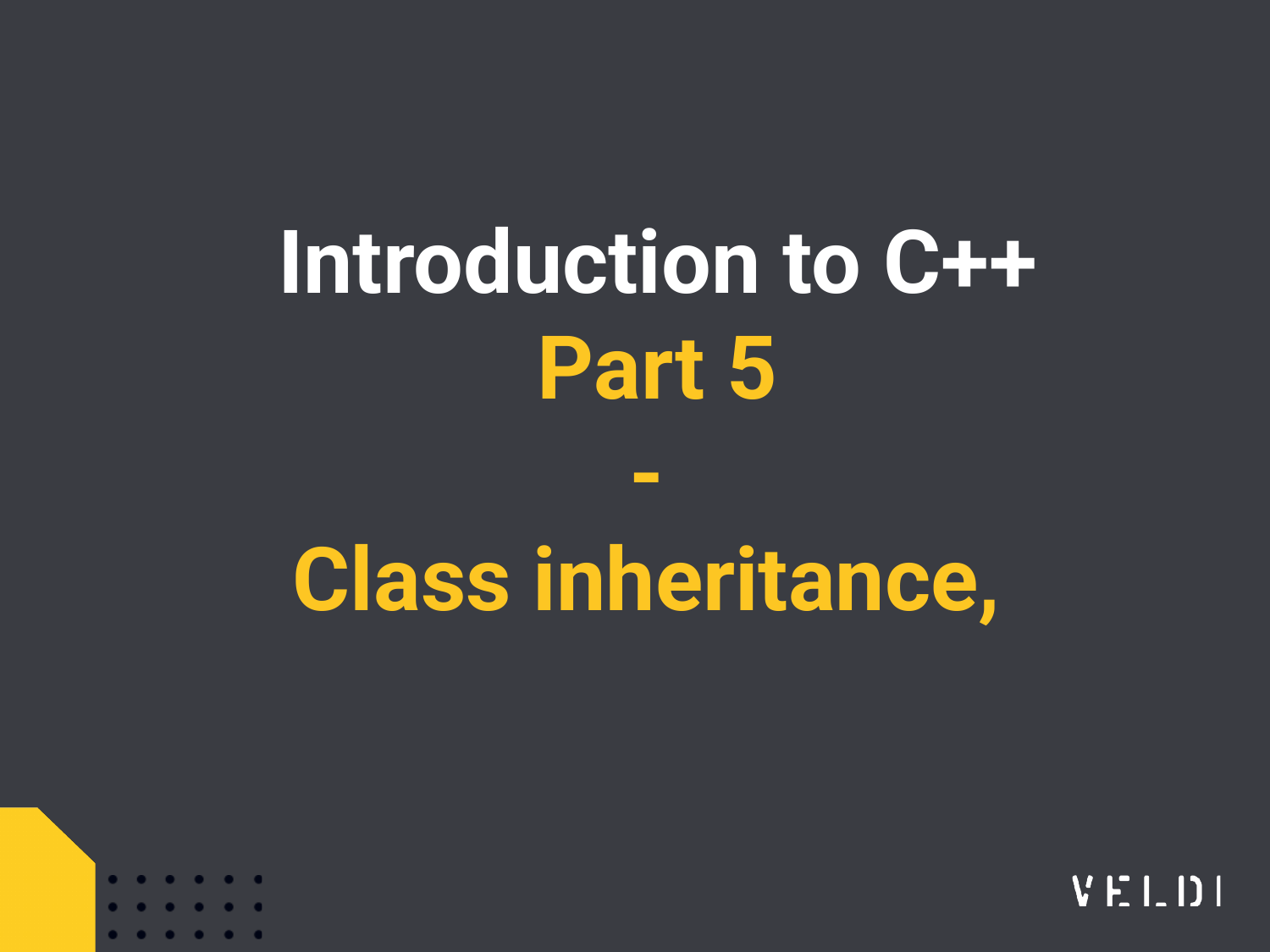

Introduction to C++
Part 5
-
Class inheritance,